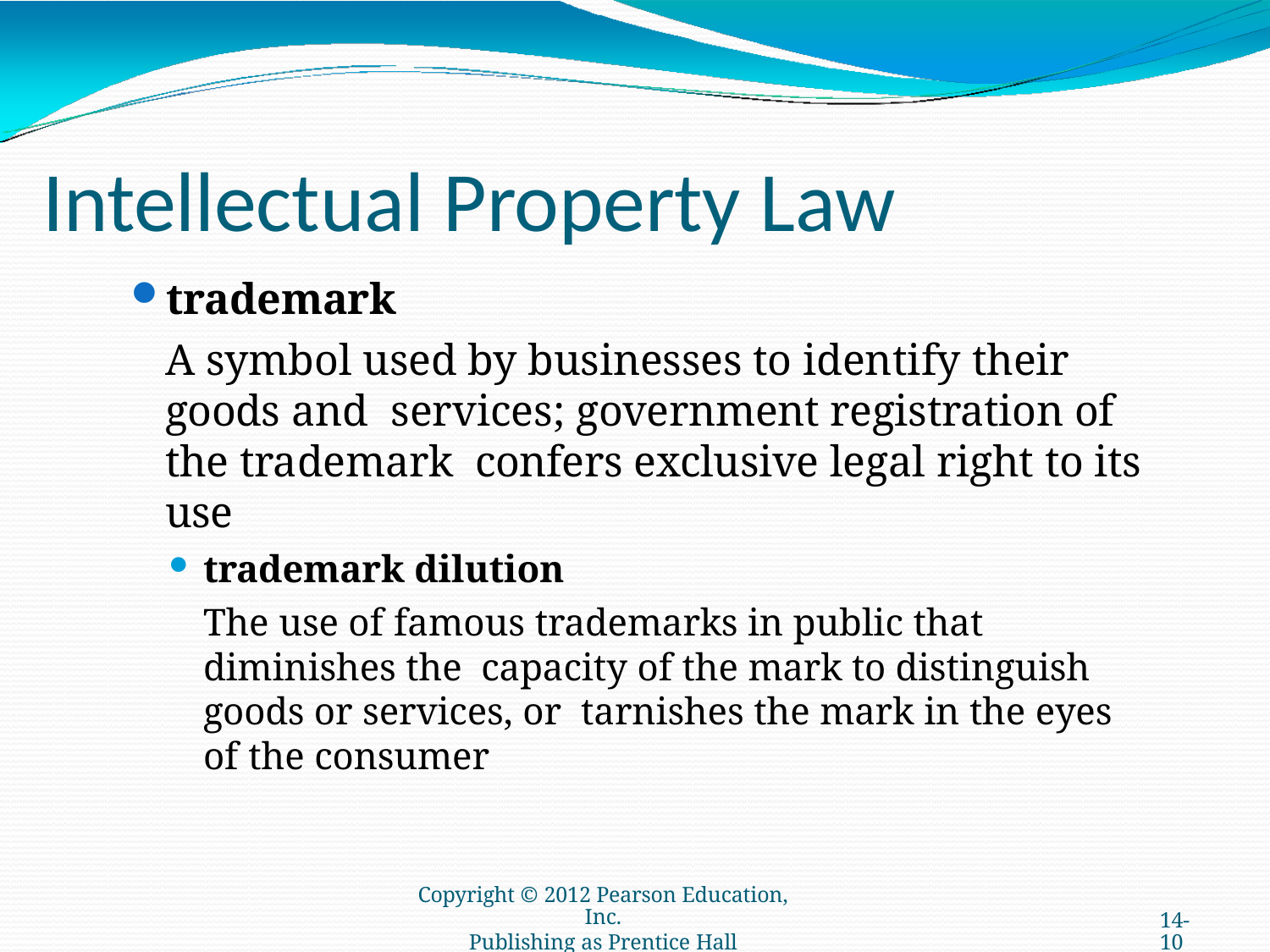

# Intellectual Property Law
trademark
A symbol used by businesses to identify their goods and  services; government registration of the trademark  confers exclusive legal right to its use
trademark dilution
The use of famous trademarks in public that diminishes the  capacity of the mark to distinguish goods or services, or  tarnishes the mark in the eyes of the consumer
Copyright © 2012 Pearson Education, Inc.
Publishing as Prentice Hall
14-10